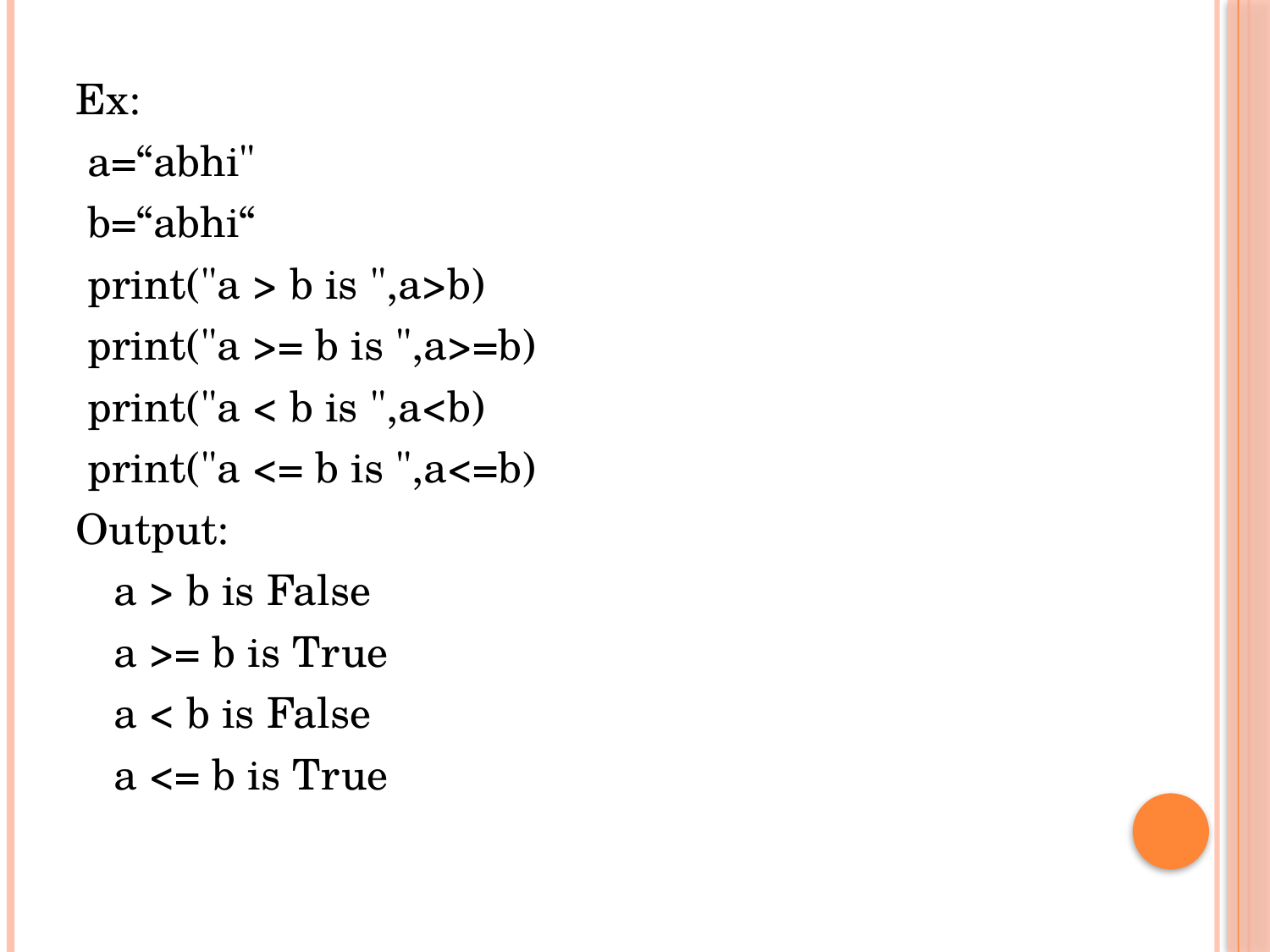

Ex:
 a=“abhi"
 b=“abhi“
 print("a > b is ",a>b)
 print("a >= b is ",a>=b)
 print("a < b is ",a<b)
 print("a <= b is ",a<=b)
Output:
	a > b is False
	a >= b is True
	a < b is False
	a <= b is True